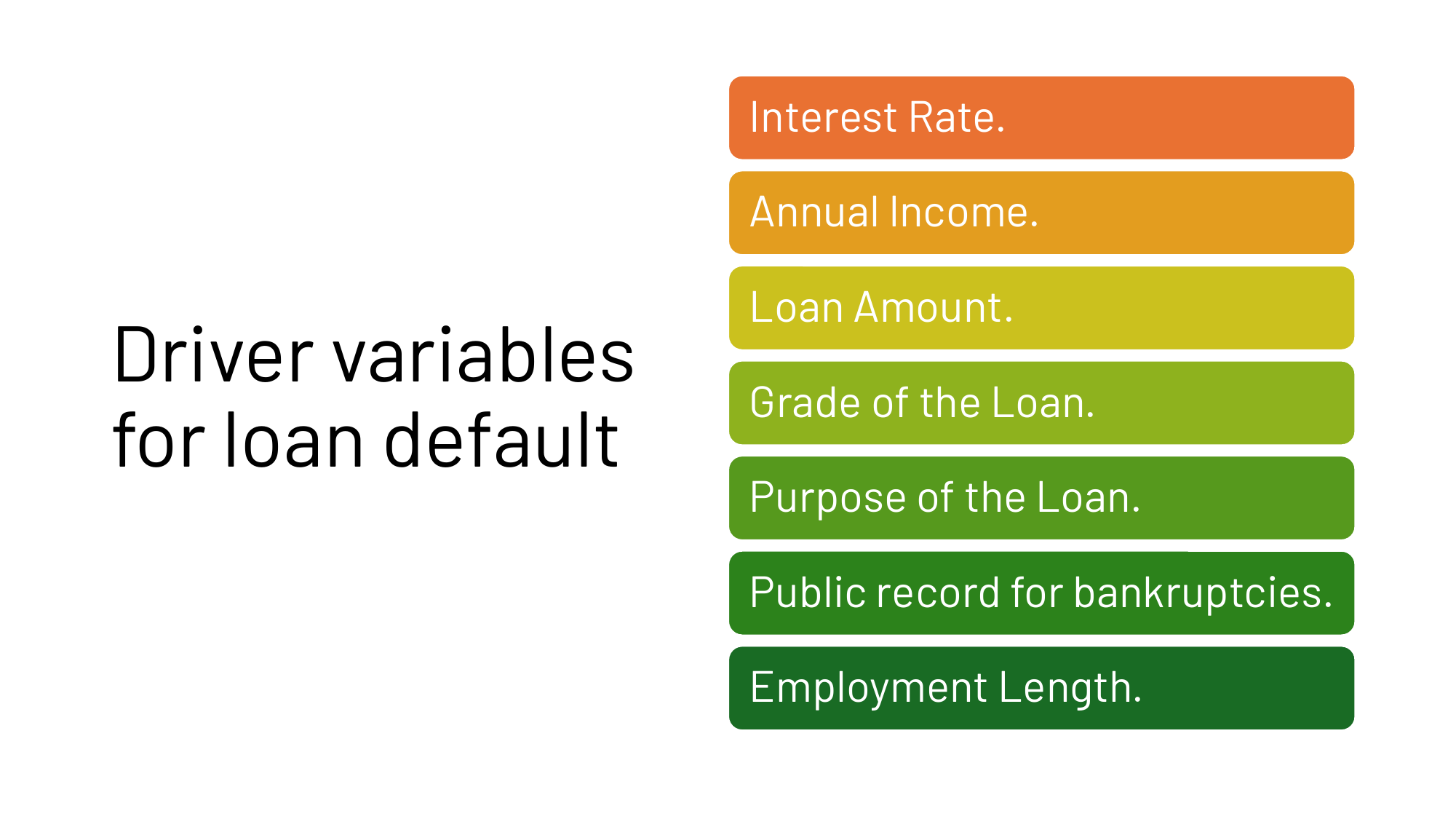

# Driver variables for loan default
Interest Rate.
Annual Income.
Loan Amount.
Grade of the Loan.
Purpose of the Loan.
Public record for bankruptcies.
Employment Length.